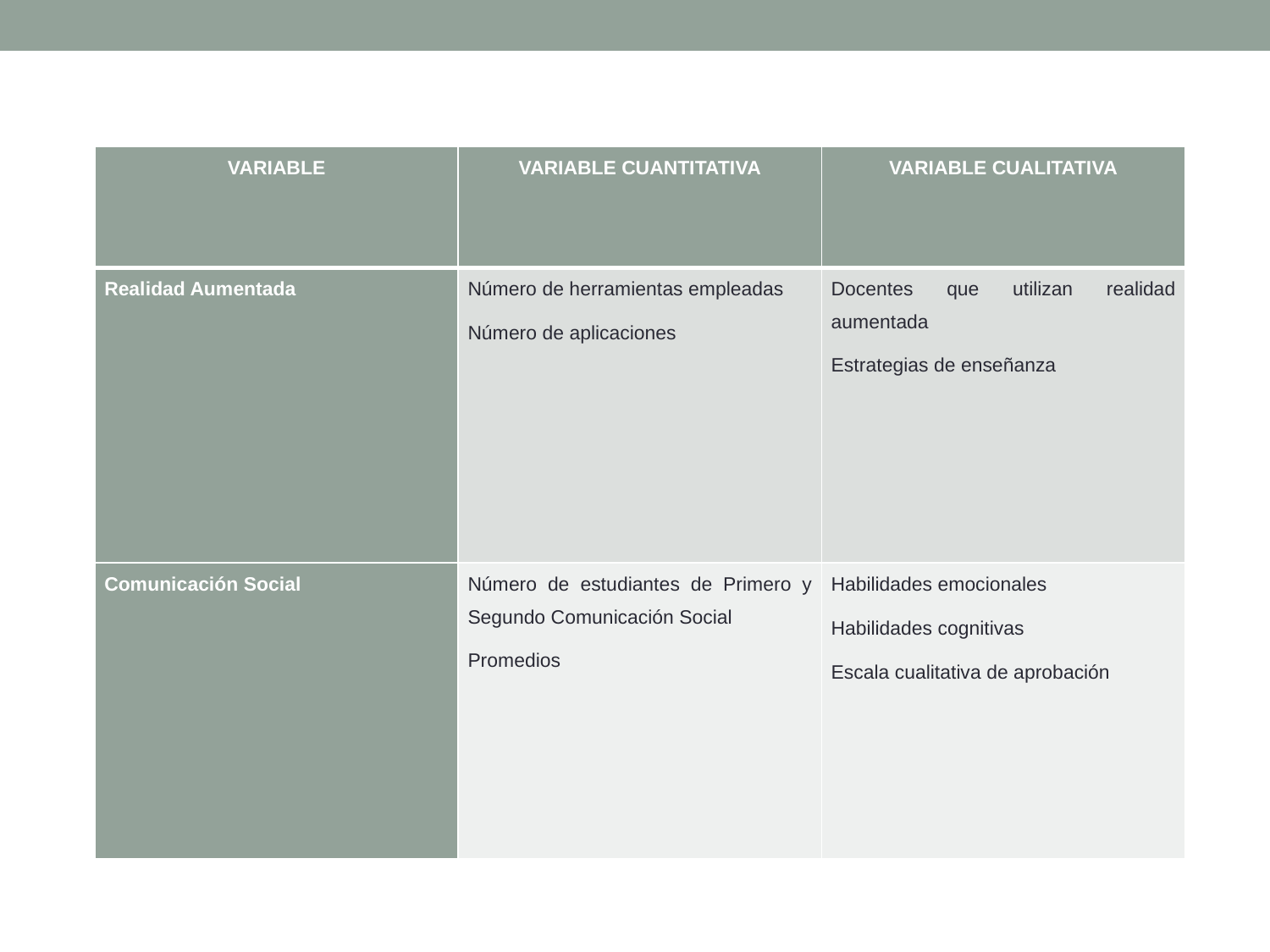

| VARIABLE | VARIABLE CUANTITATIVA | VARIABLE CUALITATIVA |
| --- | --- | --- |
| Realidad Aumentada | Número de herramientas empleadas Número de aplicaciones | Docentes que utilizan realidad aumentada Estrategias de enseñanza |
| Comunicación Social | Número de estudiantes de Primero y Segundo Comunicación Social Promedios | Habilidades emocionales Habilidades cognitivas Escala cualitativa de aprobación |